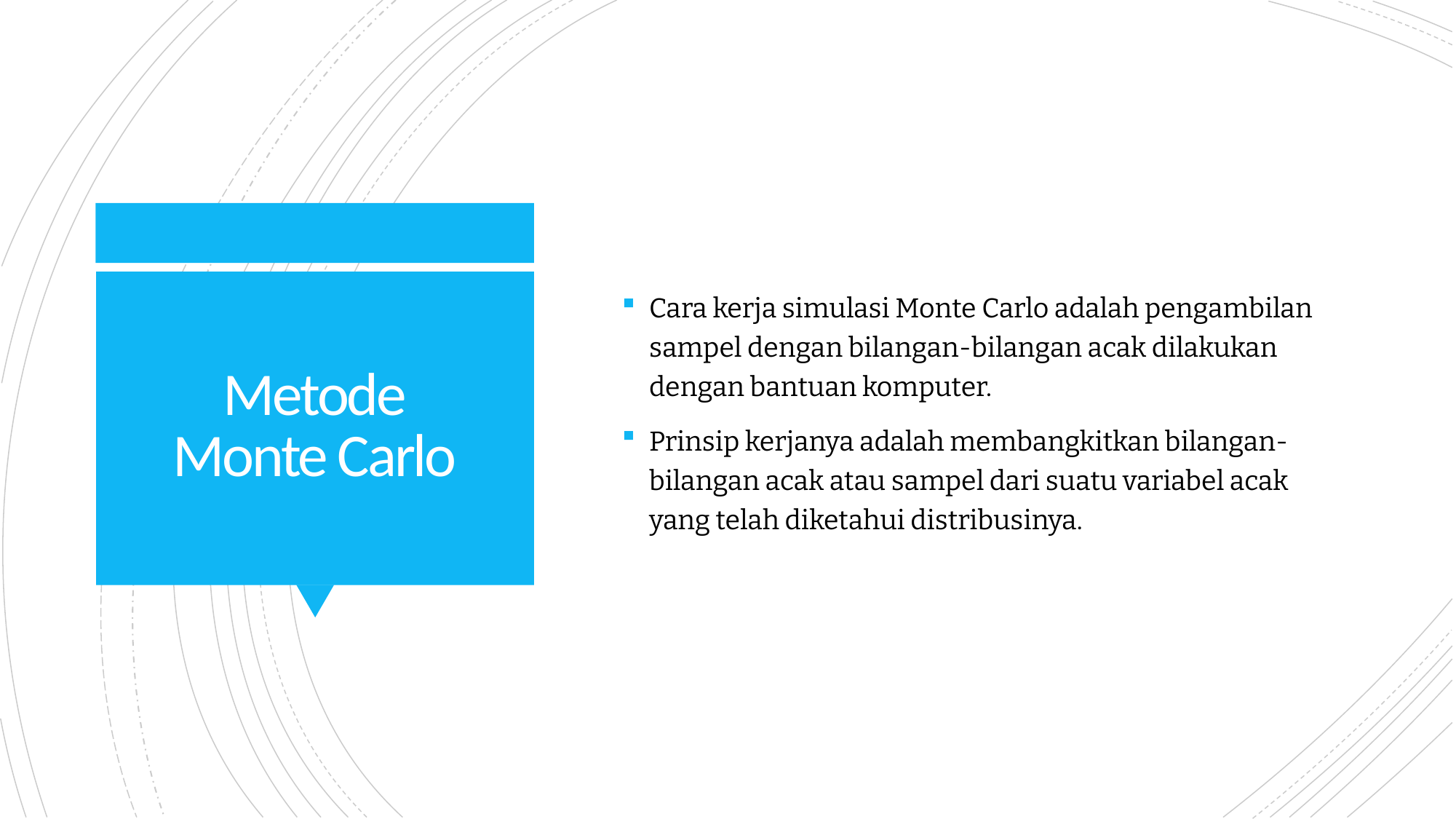

Cara kerja simulasi Monte Carlo adalah pengambilan sampel dengan bilangan-bilangan acak dilakukan dengan bantuan komputer.
Prinsip kerjanya adalah membangkitkan bilangan-bilangan acak atau sampel dari suatu variabel acak yang telah diketahui distribusinya.
# Metode Monte Carlo